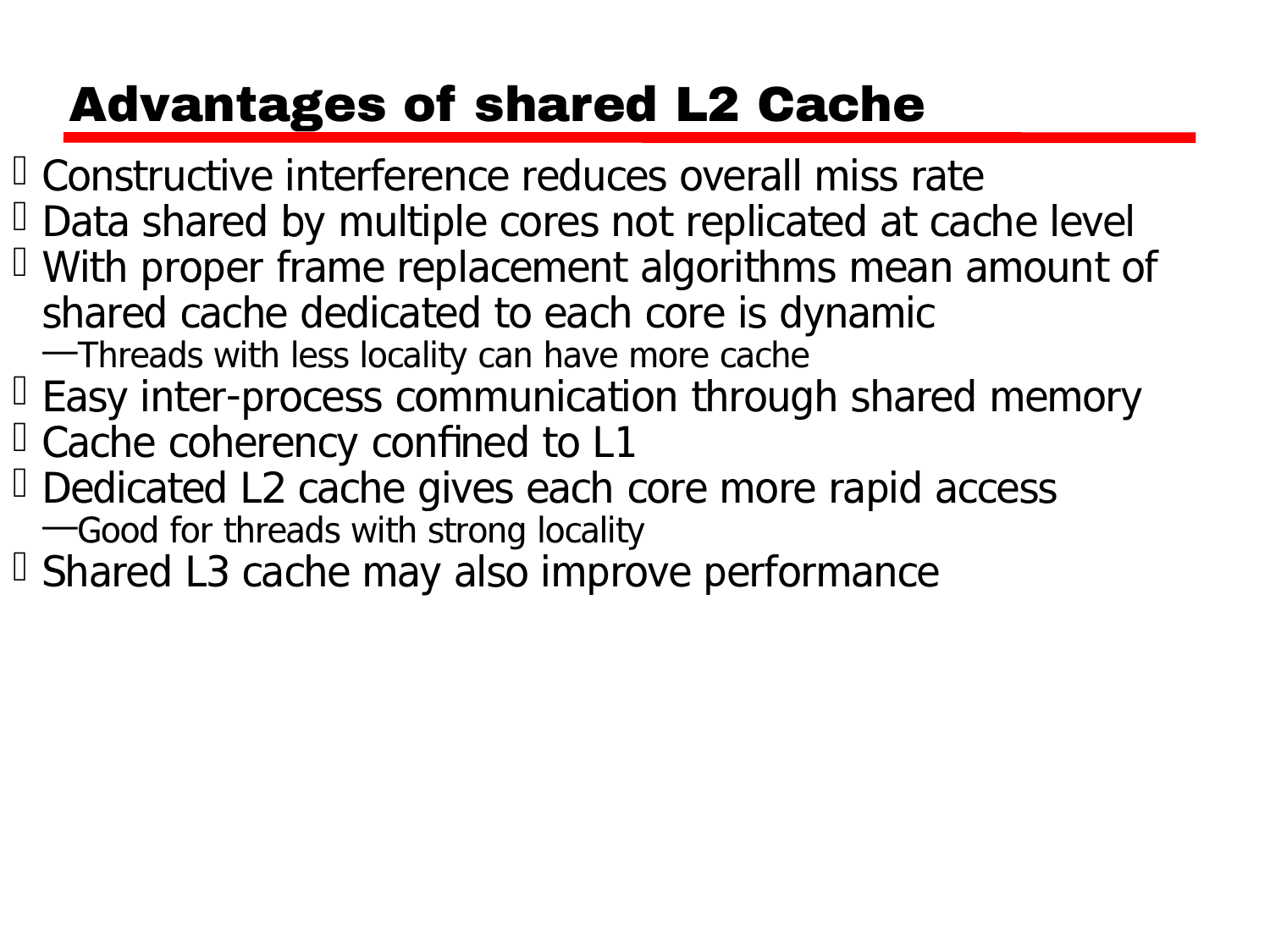

Advantages of shared L2 Cache
Constructive interference reduces overall miss rate
Data shared by multiple cores not replicated at cache level
With proper frame replacement algorithms mean amount of shared cache dedicated to each core is dynamic
Threads with less locality can have more cache
Easy inter-process communication through shared memory
Cache coherency confined to L1
Dedicated L2 cache gives each core more rapid access
Good for threads with strong locality
Shared L3 cache may also improve performance